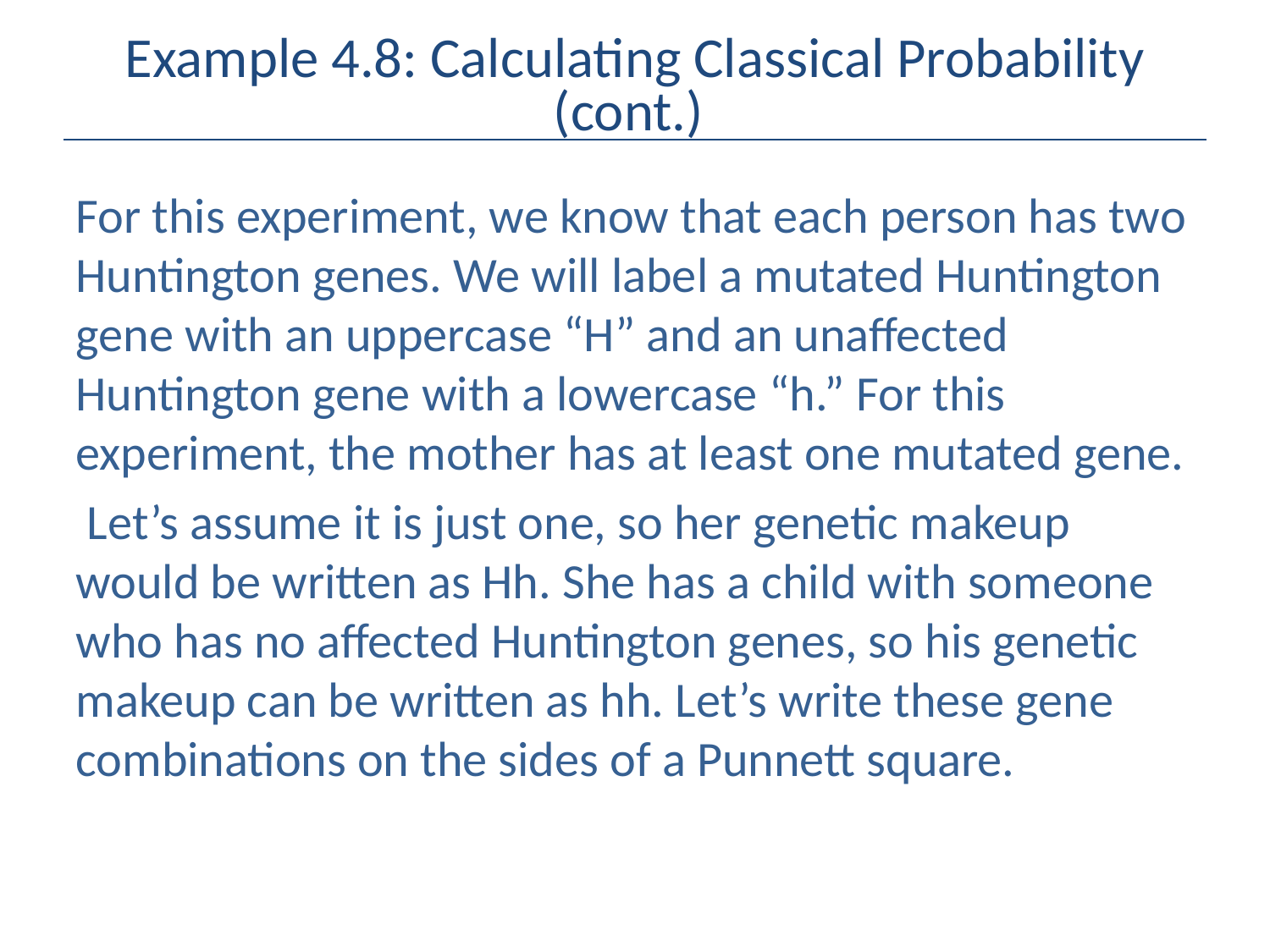

# Example 4.8: Calculating Classical Probability (cont.)
For this experiment, we know that each person has two Huntington genes. We will label a mutated Huntington gene with an uppercase “H” and an unaffected Huntington gene with a lowercase “h.” For this experiment, the mother has at least one mutated gene.
 Let’s assume it is just one, so her genetic makeup would be written as Hh. She has a child with someone who has no affected Huntington genes, so his genetic makeup can be written as hh. Let’s write these gene combinations on the sides of a Punnett square.